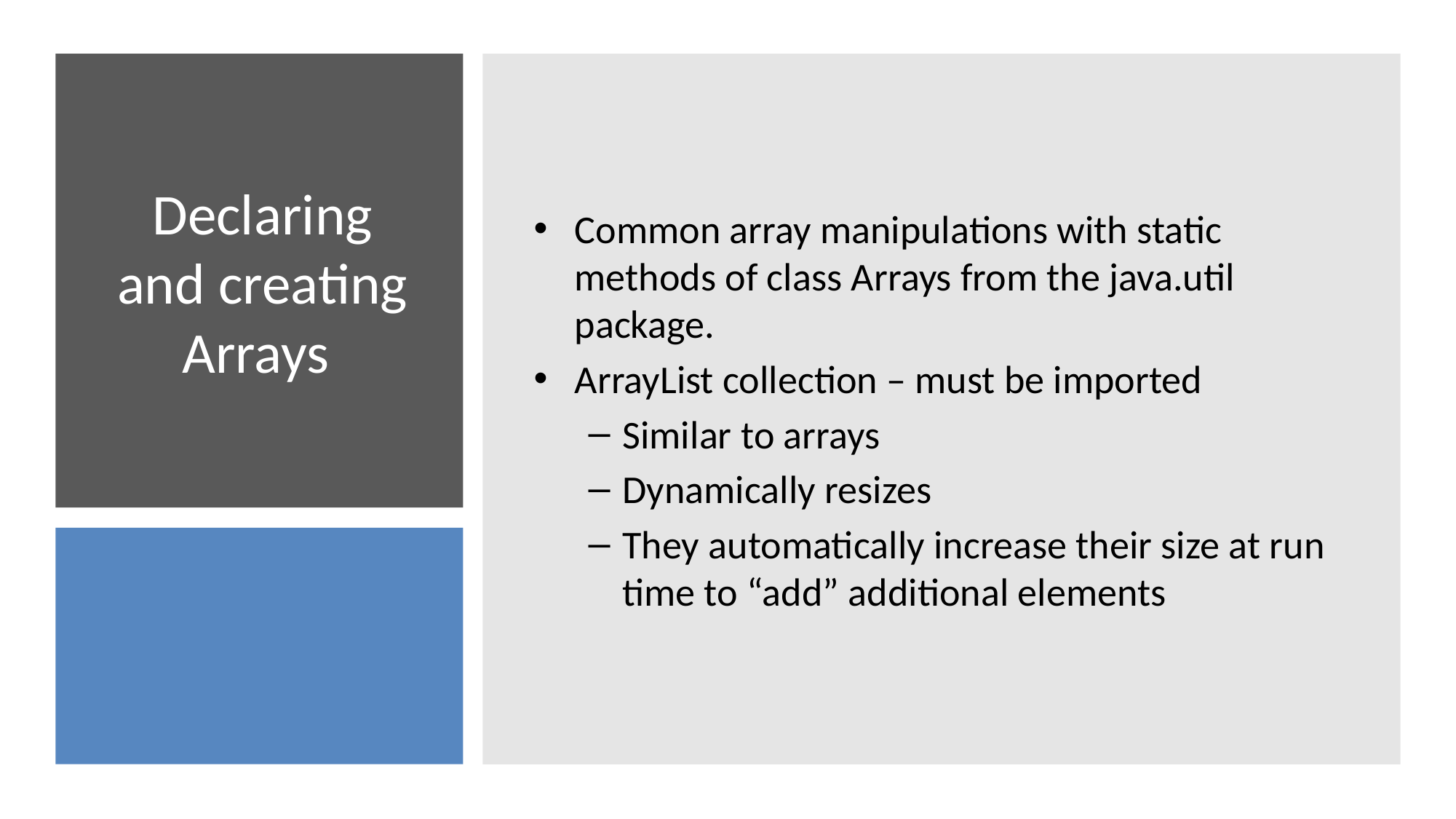

Common array manipulations with static methods of class Arrays from the java.util package.
ArrayList collection – must be imported
Similar to arrays
Dynamically resizes
They automatically increase their size at run time to “add” additional elements
# Declaring and creating Arrays